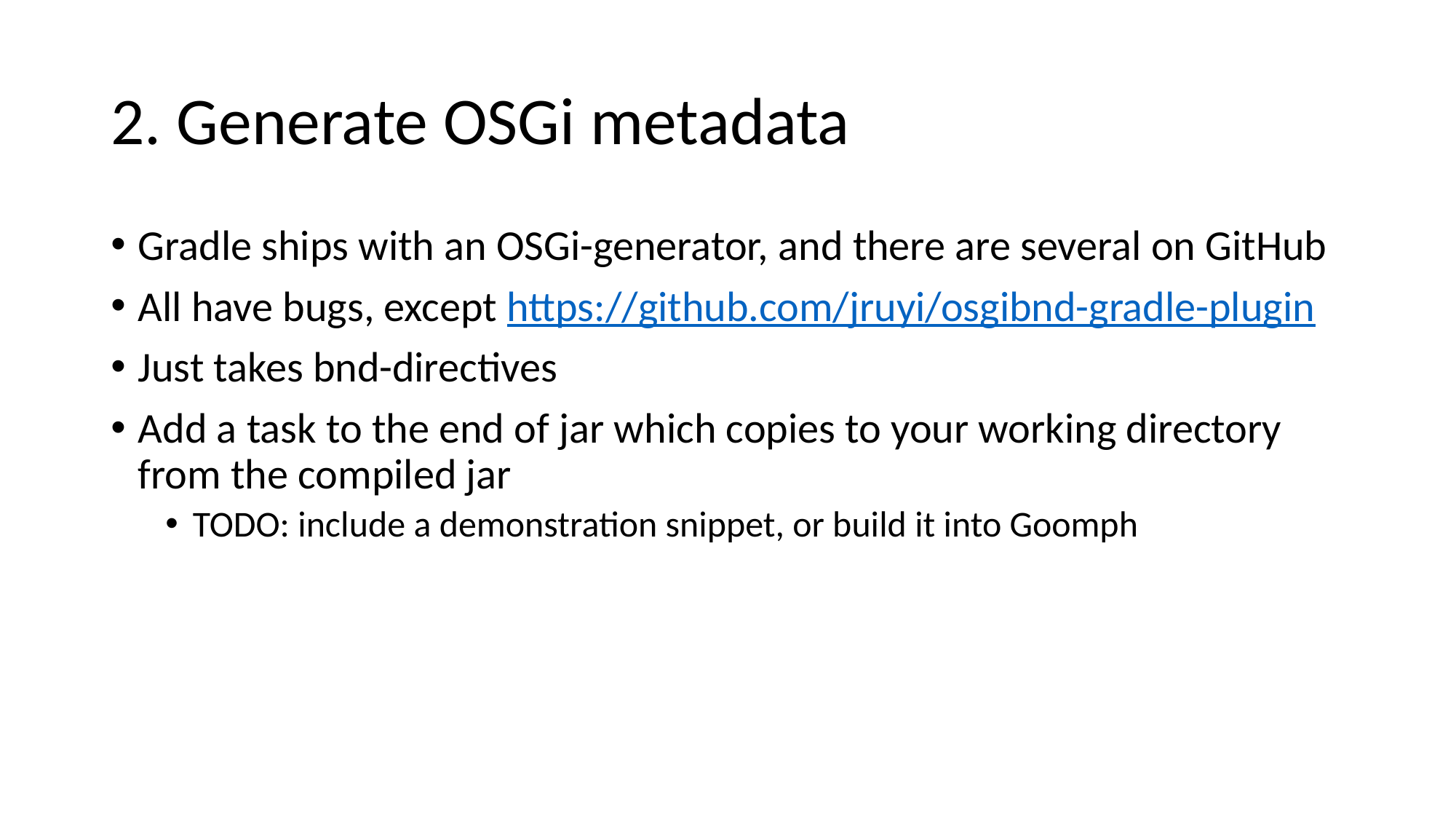

# 2. Generate OSGi metadata
Gradle ships with an OSGi-generator, and there are several on GitHub
All have bugs, except https://github.com/jruyi/osgibnd-gradle-plugin
Just takes bnd-directives
Add a task to the end of jar which copies to your working directory from the compiled jar
TODO: include a demonstration snippet, or build it into Goomph